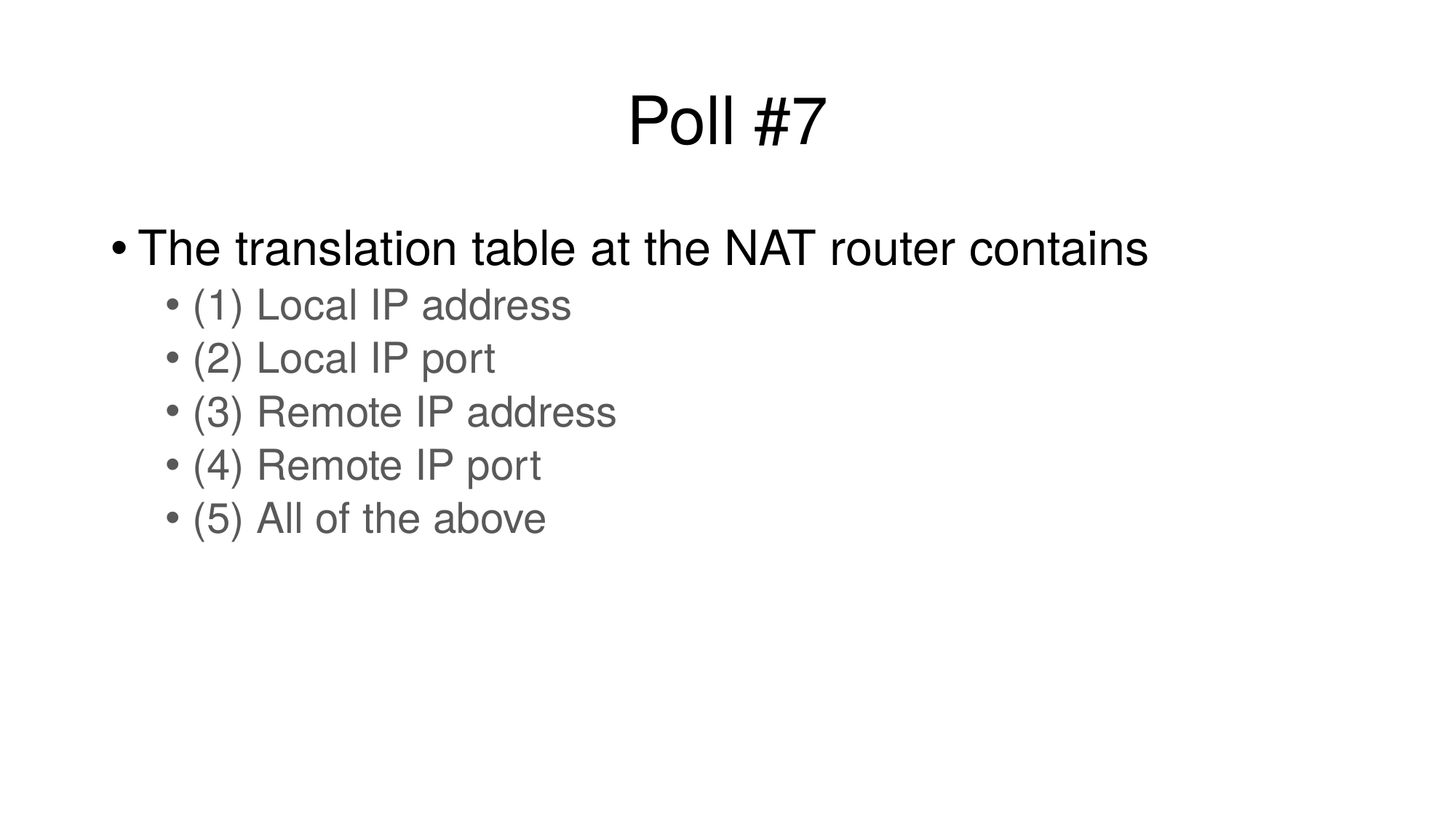

# Poll #7
The translation table at the NAT router contains
(1) Local IP address
(2) Local IP port
(3) Remote IP address
(4) Remote IP port
(5) All of the above